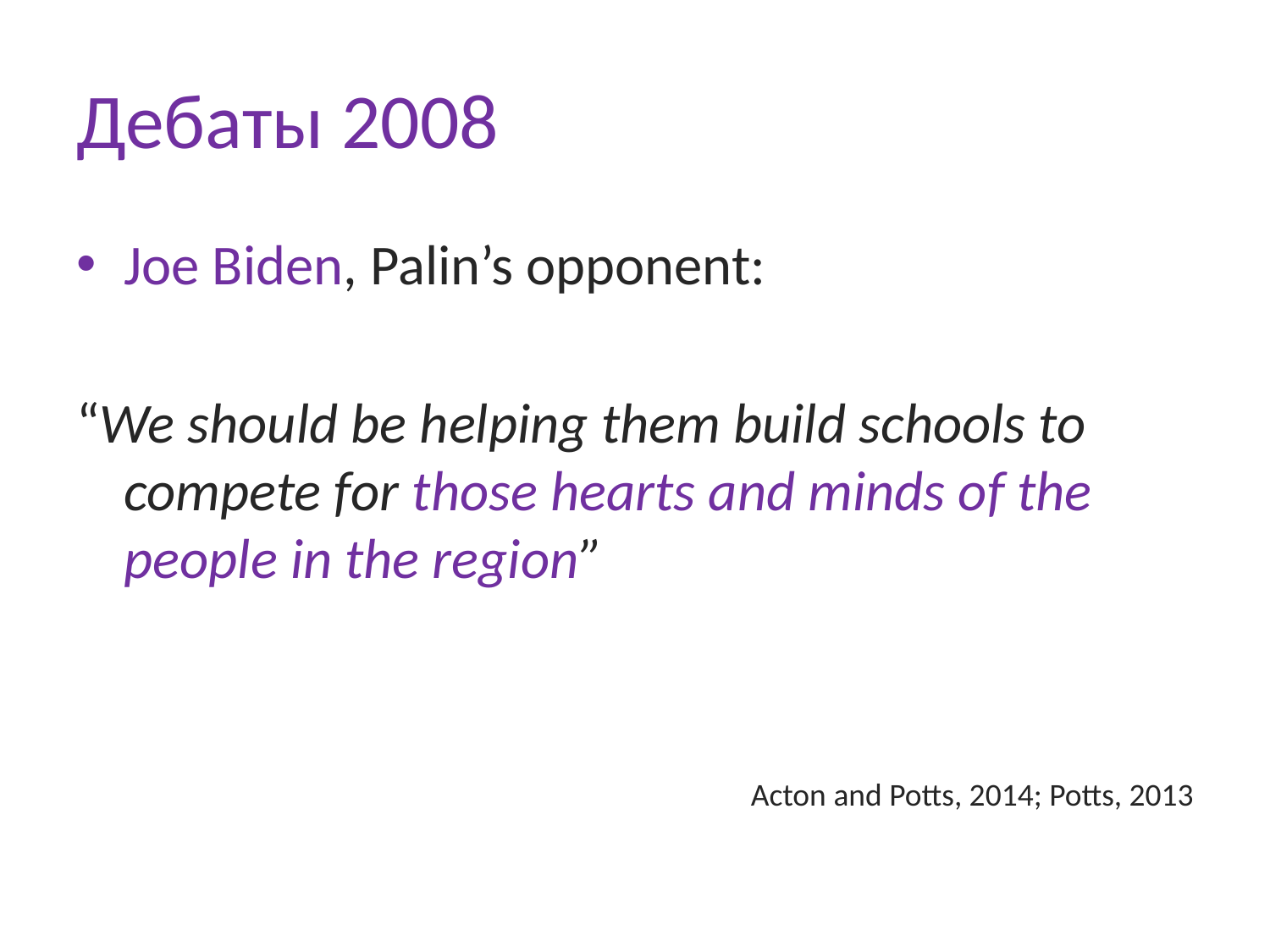

# Дебаты 2008
Joe Biden, Palin’s opponent:

“We should be helping them build schools to compete for those hearts and minds of the people in the region”

Acton and Potts, 2014; Potts, 2013